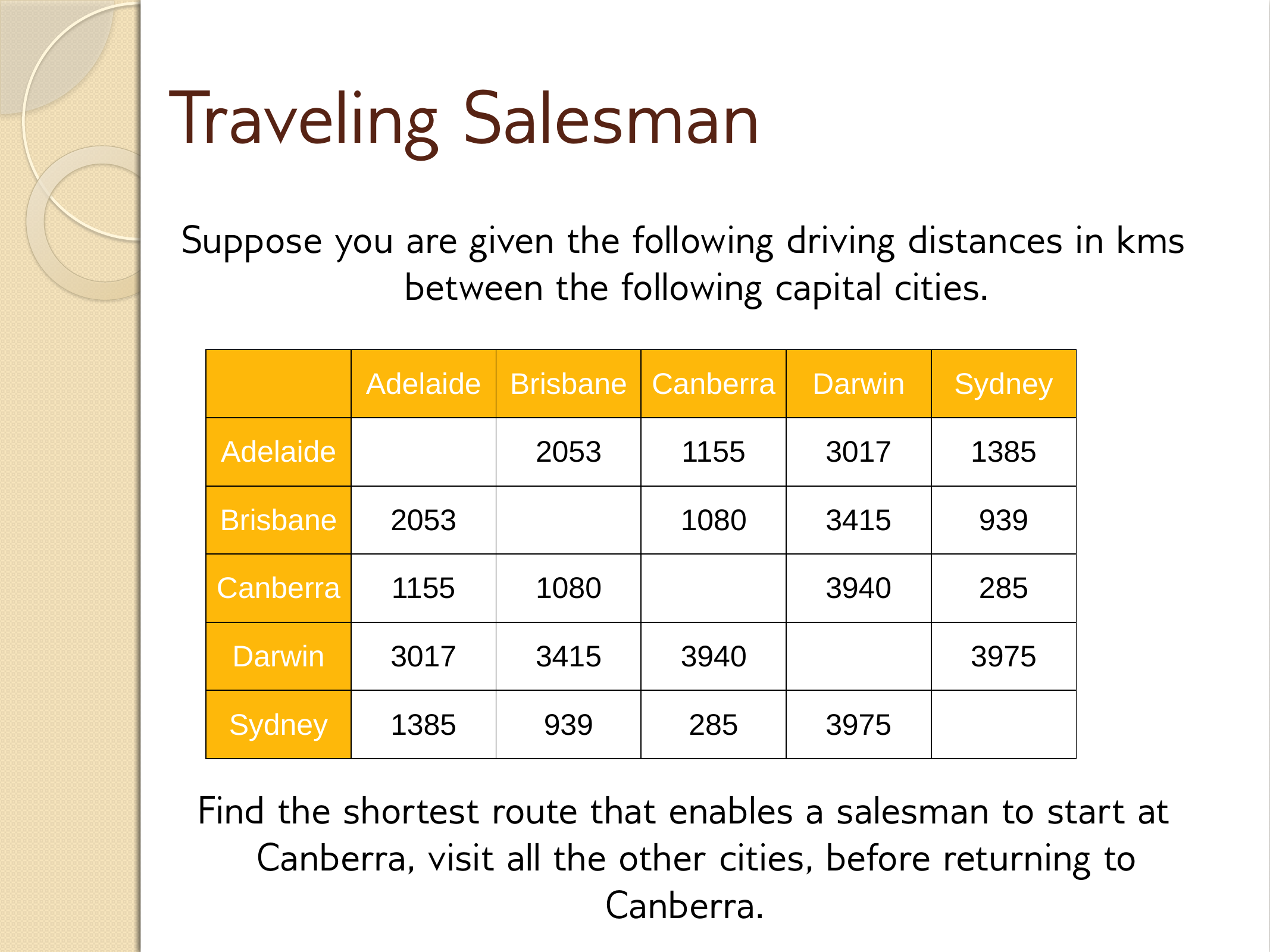

Traveling Salesman
Suppose you are given the following driving distances in kms between the following capital cities.

Find the shortest route that enables a salesman to start at Canberra, visit all the other cities, before returning to Canberra.
|  | Adelaide | Brisbane | Canberra | Darwin | Sydney |
| --- | --- | --- | --- | --- | --- |
| Adelaide |  | 2053 | 1155 | 3017 | 1385 |
| Brisbane | 2053 |  | 1080 | 3415 | 939 |
| Canberra | 1155 | 1080 |  | 3940 | 285 |
| Darwin | 3017 | 3415 | 3940 |  | 3975 |
| Sydney | 1385 | 939 | 285 | 3975 |  |